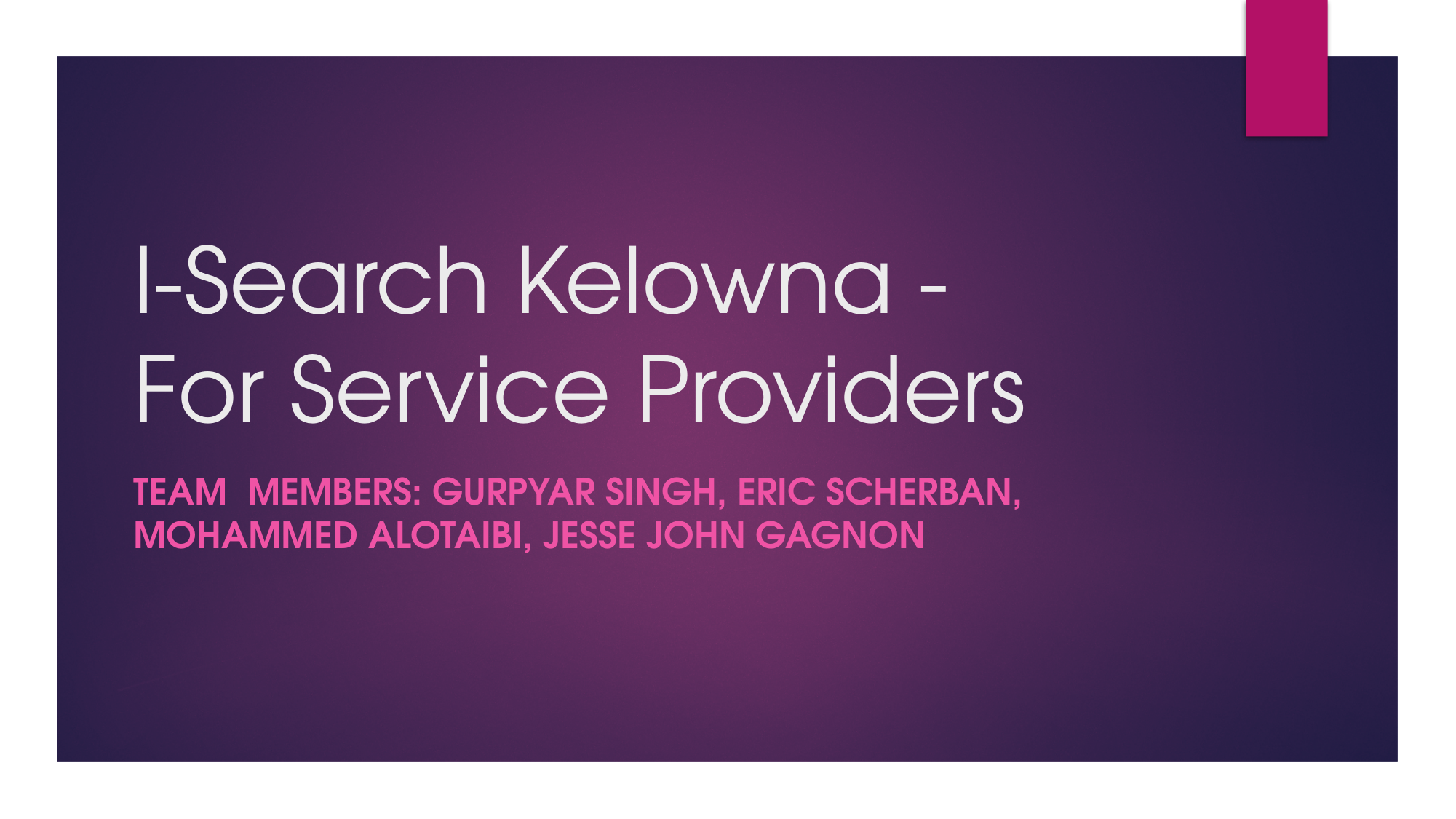

# I-Search Kelowna - For Service Providers
Team  Members: Gurpyar Singh, Eric Scherban, Mohammed Alotaibi, Jesse John GagNon